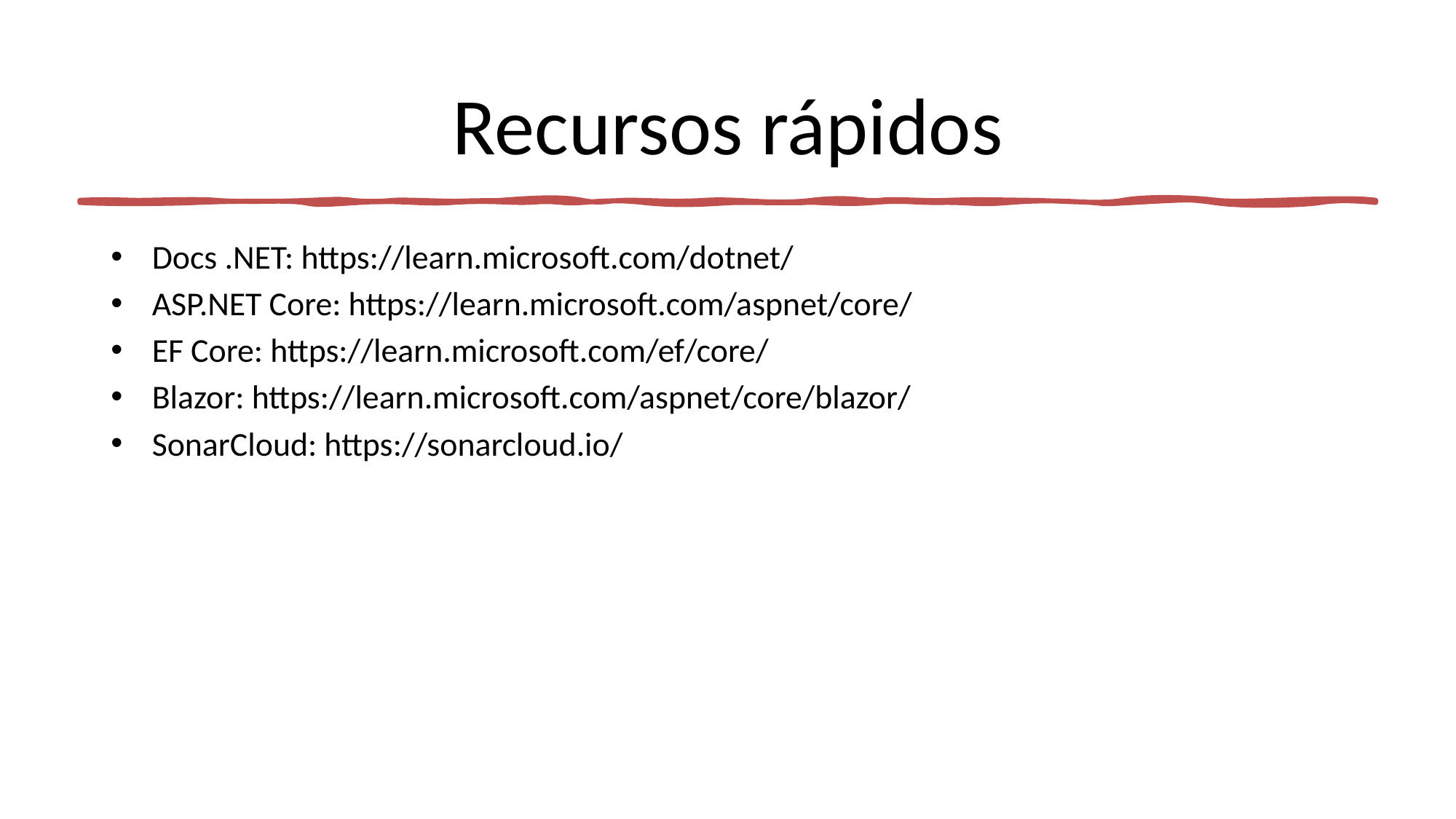

# Recursos rápidos

Docs .NET: https://learn.microsoft.com/dotnet/
ASP.NET Core: https://learn.microsoft.com/aspnet/core/
EF Core: https://learn.microsoft.com/ef/core/
Blazor: https://learn.microsoft.com/aspnet/core/blazor/
SonarCloud: https://sonarcloud.io/